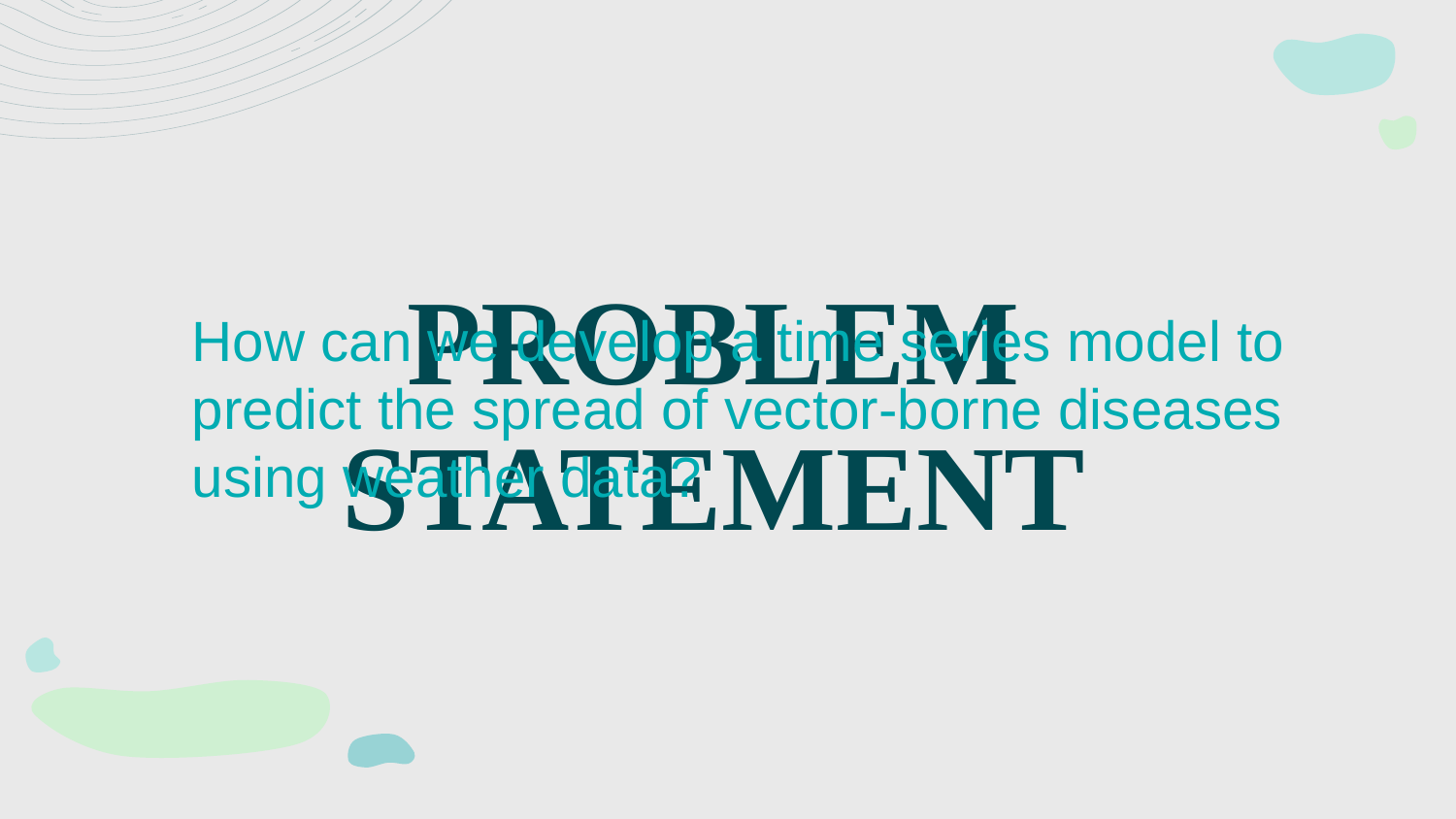

PROBLEM STATEMENT
How can we develop a time series model to predict the spread of vector-borne diseases using weather data?